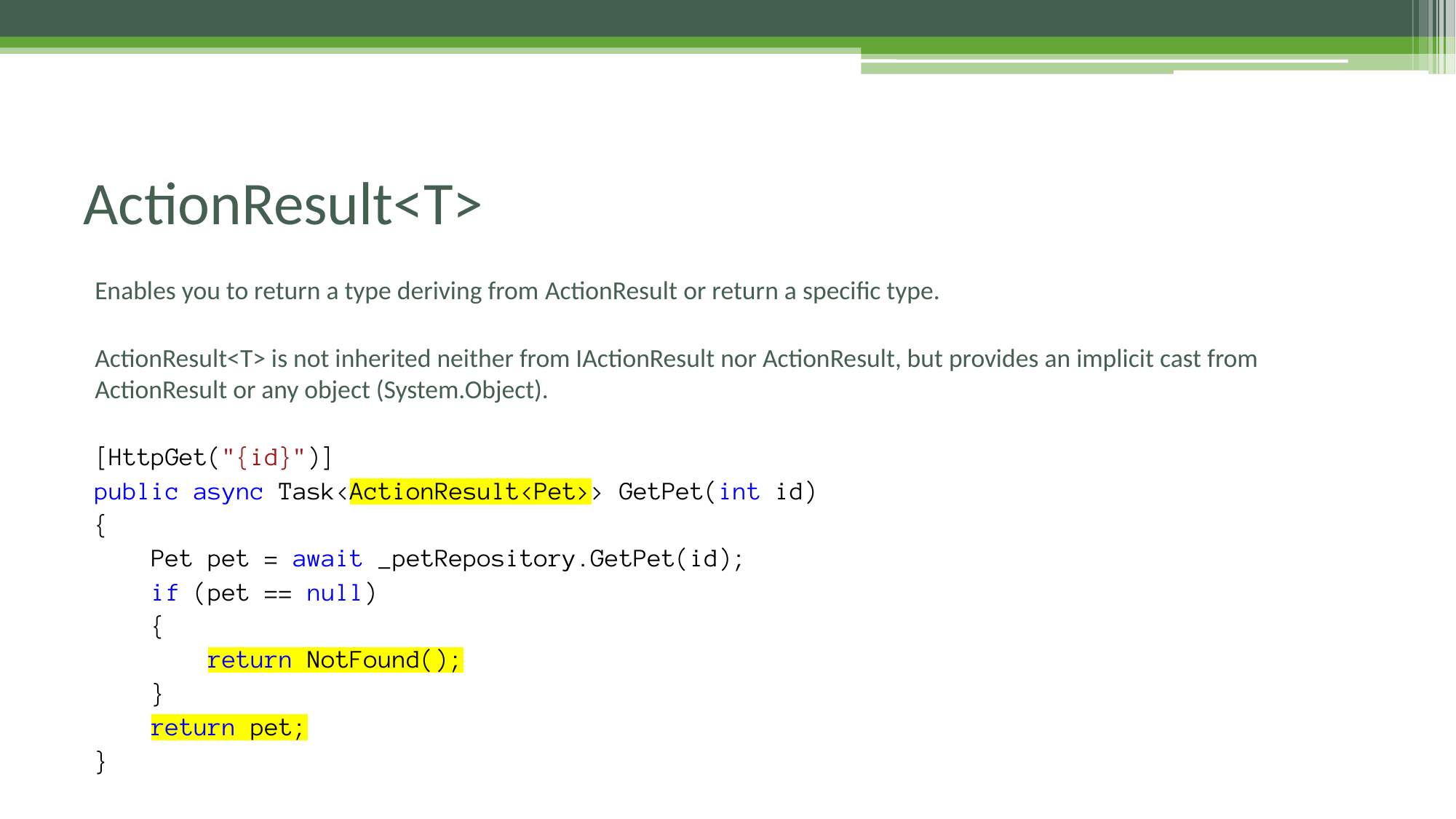

# ActionResult<T>
Enables you to return a type deriving from ActionResult or return a specific type.

ActionResult<T> is not inherited neither from IActionResult nor ActionResult, but provides an implicit cast from ActionResult or any object (System.Object).

[HttpGet("{id}")]
public async Task<ActionResult<Pet>> GetPet(int id)
{
    Pet pet = await _petRepository.GetPet(id);
    if (pet == null)
    {
        return NotFound();
    }
    return pet;
}